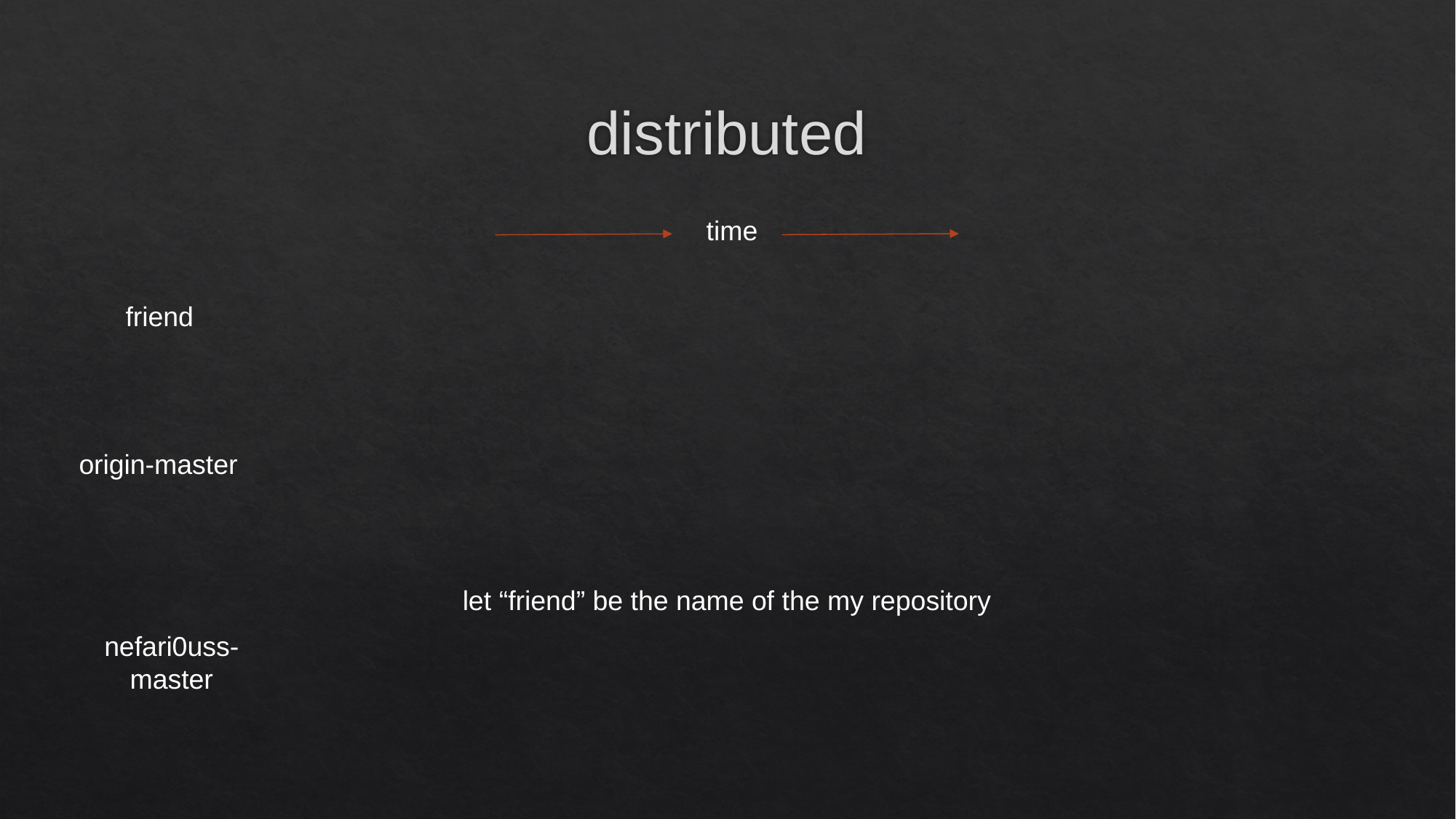

# distributed
time
friend

origin-master
let “friend” be the name of the my repository

nefari0uss-master